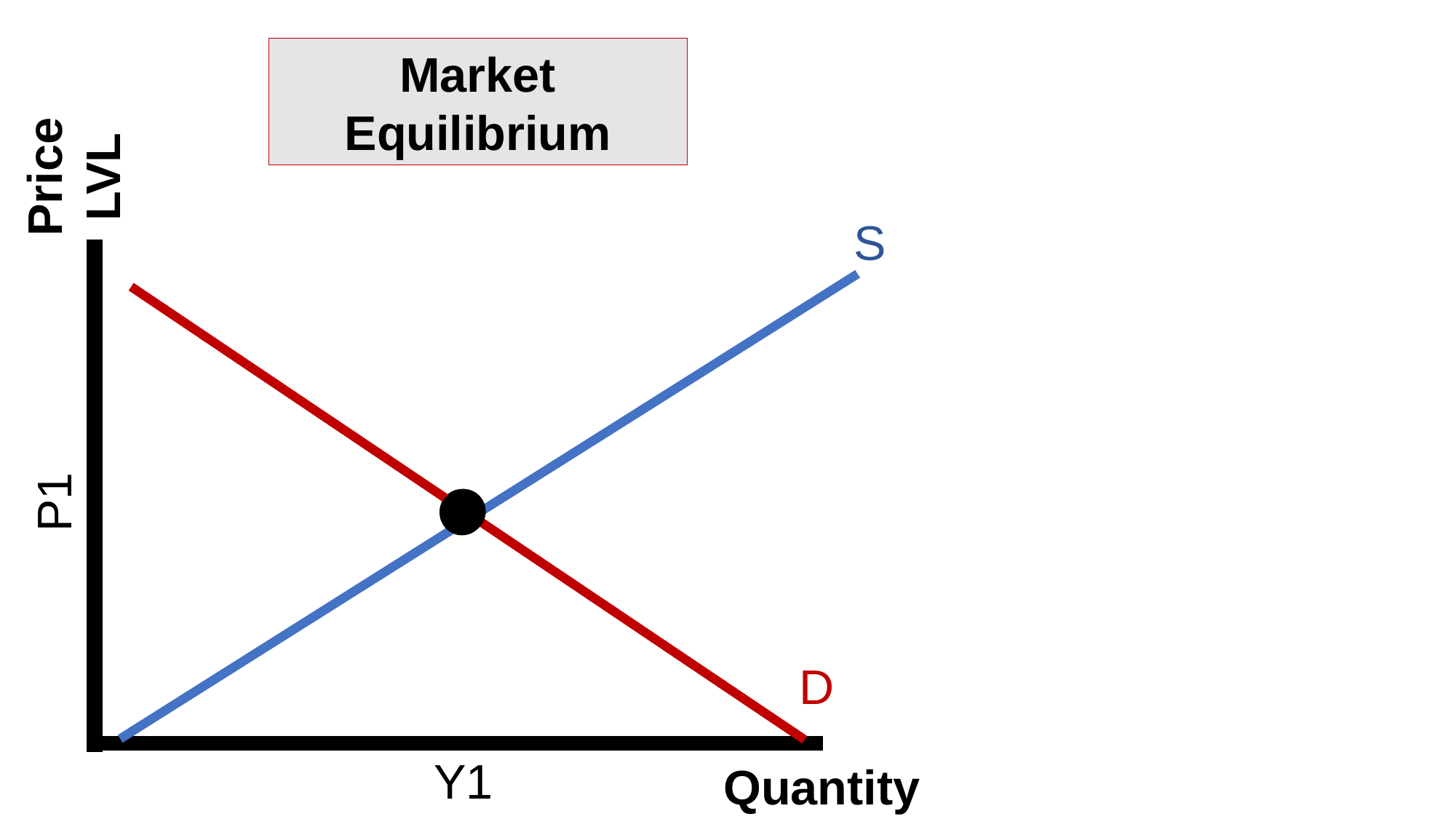

Market Equilibrium
Price LVL
S

P1

D
Y1
Quantity